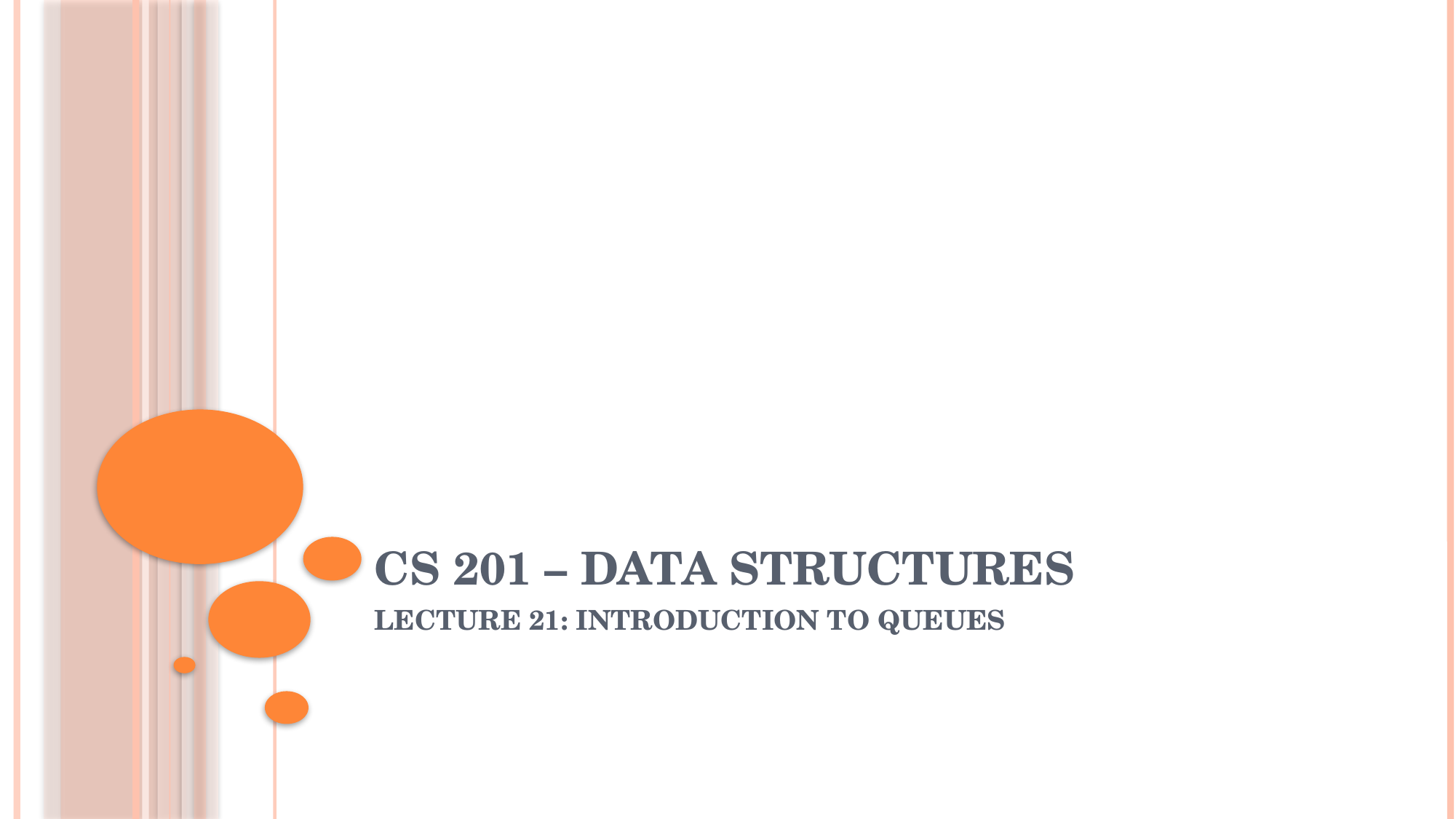

# CS 201 – DATA STRUCTURES
LECTURE 21: INTRODUCTION TO QUEUES